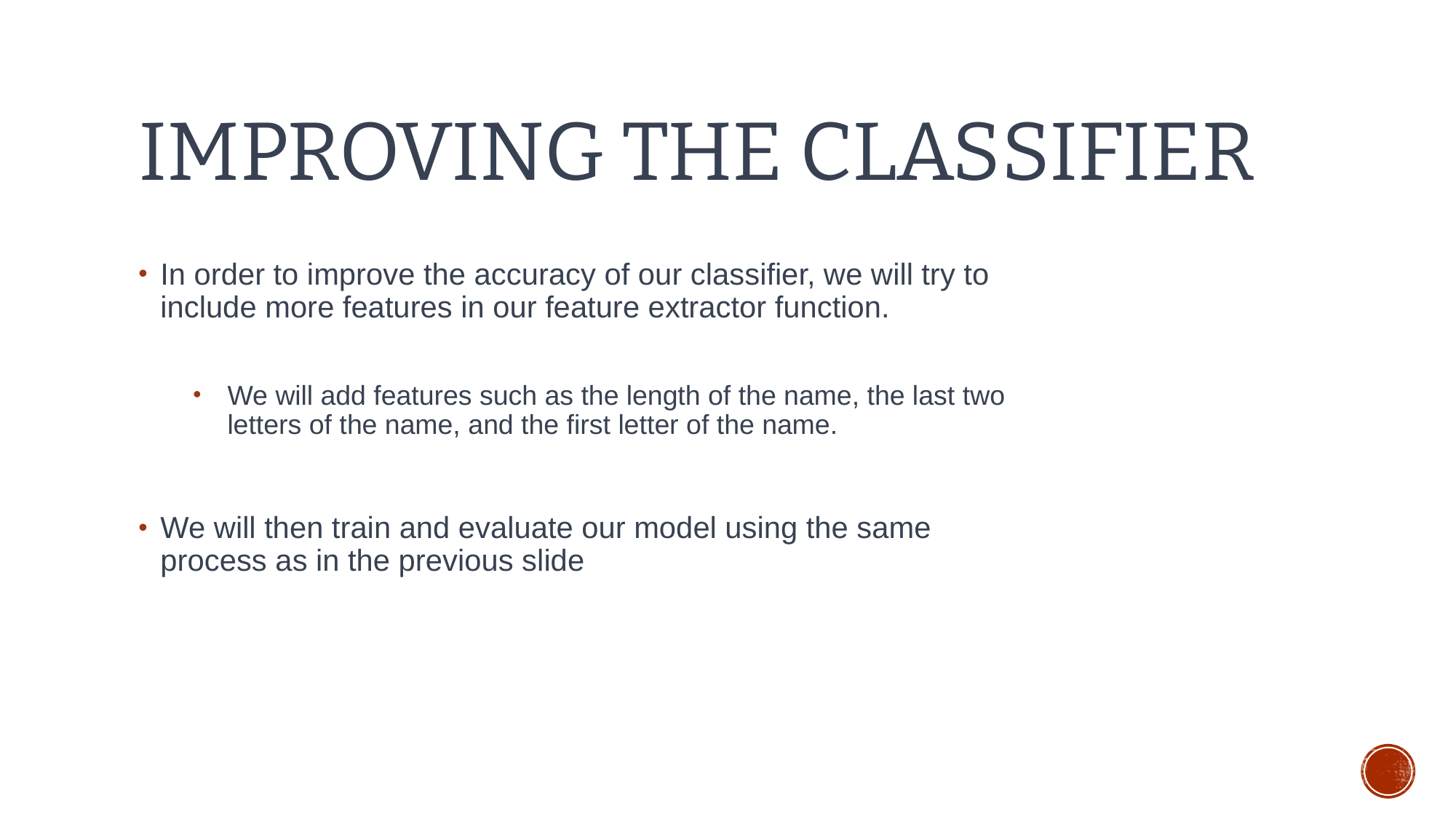

# Improving the Classifier
In order to improve the accuracy of our classifier, we will try to include more features in our feature extractor function.

We will add features such as the length of the name, the last two letters of the name, and the first letter of the name.

We will then train and evaluate our model using the same process as in the previous slide